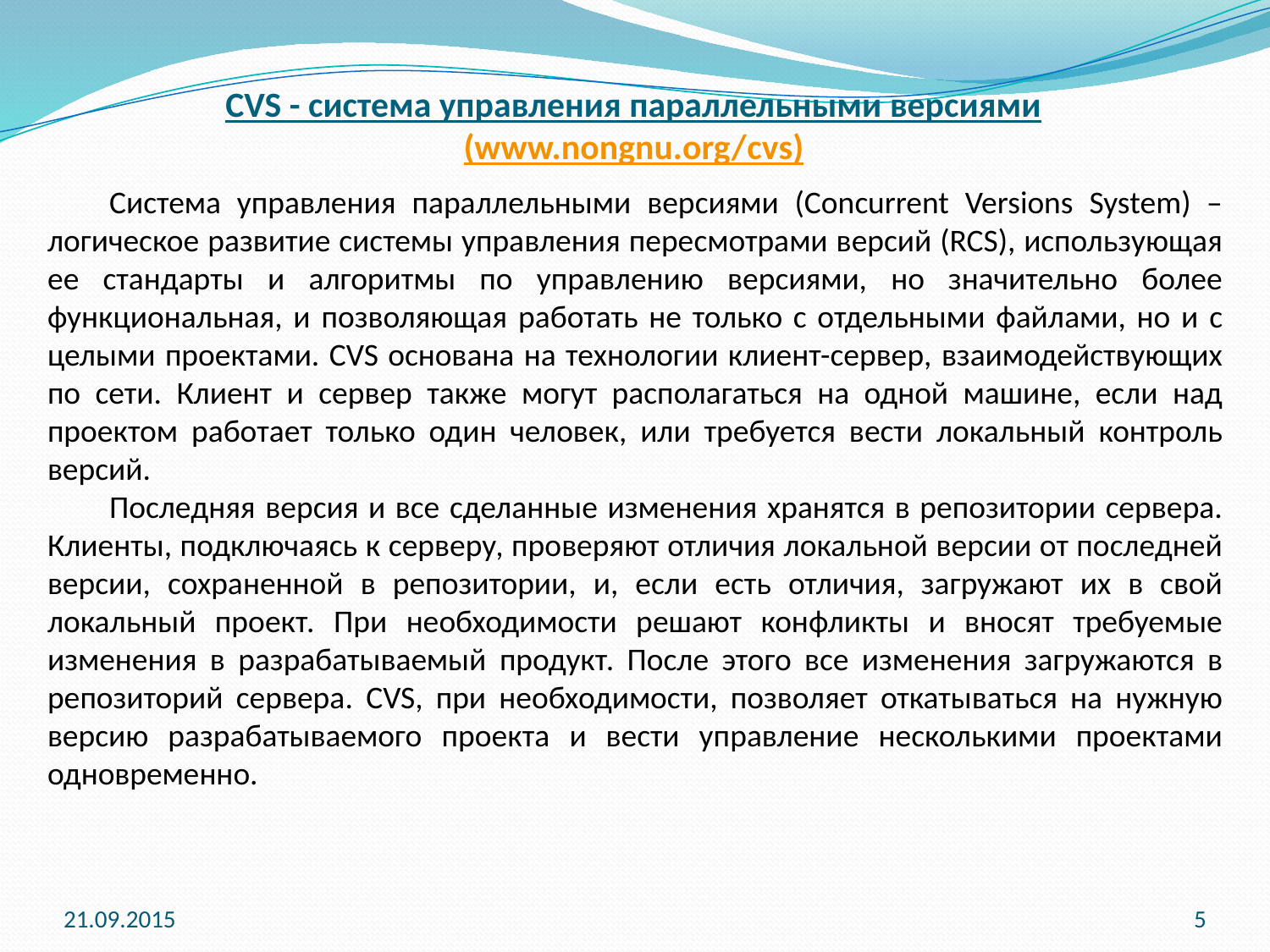

CVS - система управления параллельными версиями
(www.nongnu.org/cvs)
Система управления параллельными версиями (Concurrent Versions System) – логическое развитие системы управления пересмотрами версий (RCS), использующая ее стандарты и алгоритмы по управлению версиями, но значительно более функциональная, и позволяющая работать не только с отдельными файлами, но и с целыми проектами. CVS основана на технологии клиент-сервер, взаимодействующих по сети. Клиент и сервер также могут располагаться на одной машине, если над проектом работает только один человек, или требуется вести локальный контроль версий.
Последняя версия и все сделанные изменения хранятся в репозитории сервера. Клиенты, подключаясь к серверу, проверяют отличия локальной версии от последней версии, сохраненной в репозитории, и, если есть отличия, загружают их в свой локальный проект. При необходимости решают конфликты и вносят требуемые изменения в разрабатываемый продукт. После этого все изменения загружаются в репозиторий сервера. CVS, при необходимости, позволяет откатываться на нужную версию разрабатываемого проекта и вести управление несколькими проектами одновременно.
21.09.2015
5